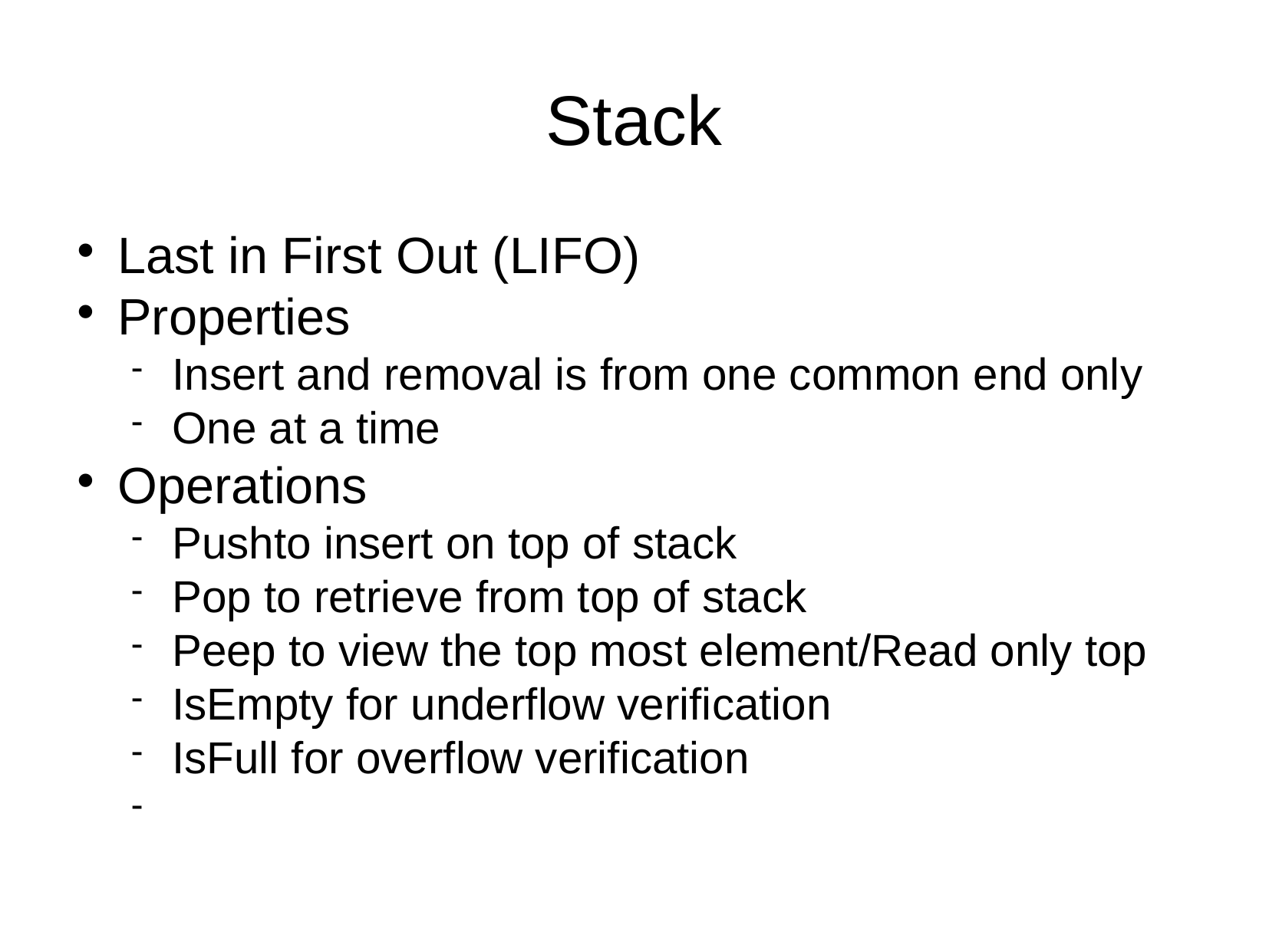

Stack
Last in First Out (LIFO)
Properties
Insert and removal is from one common end only
One at a time
Operations
Pushto insert on top of stack
Pop to retrieve from top of stack
Peep to view the top most element/Read only top
IsEmpty for underflow verification
IsFull for overflow verification